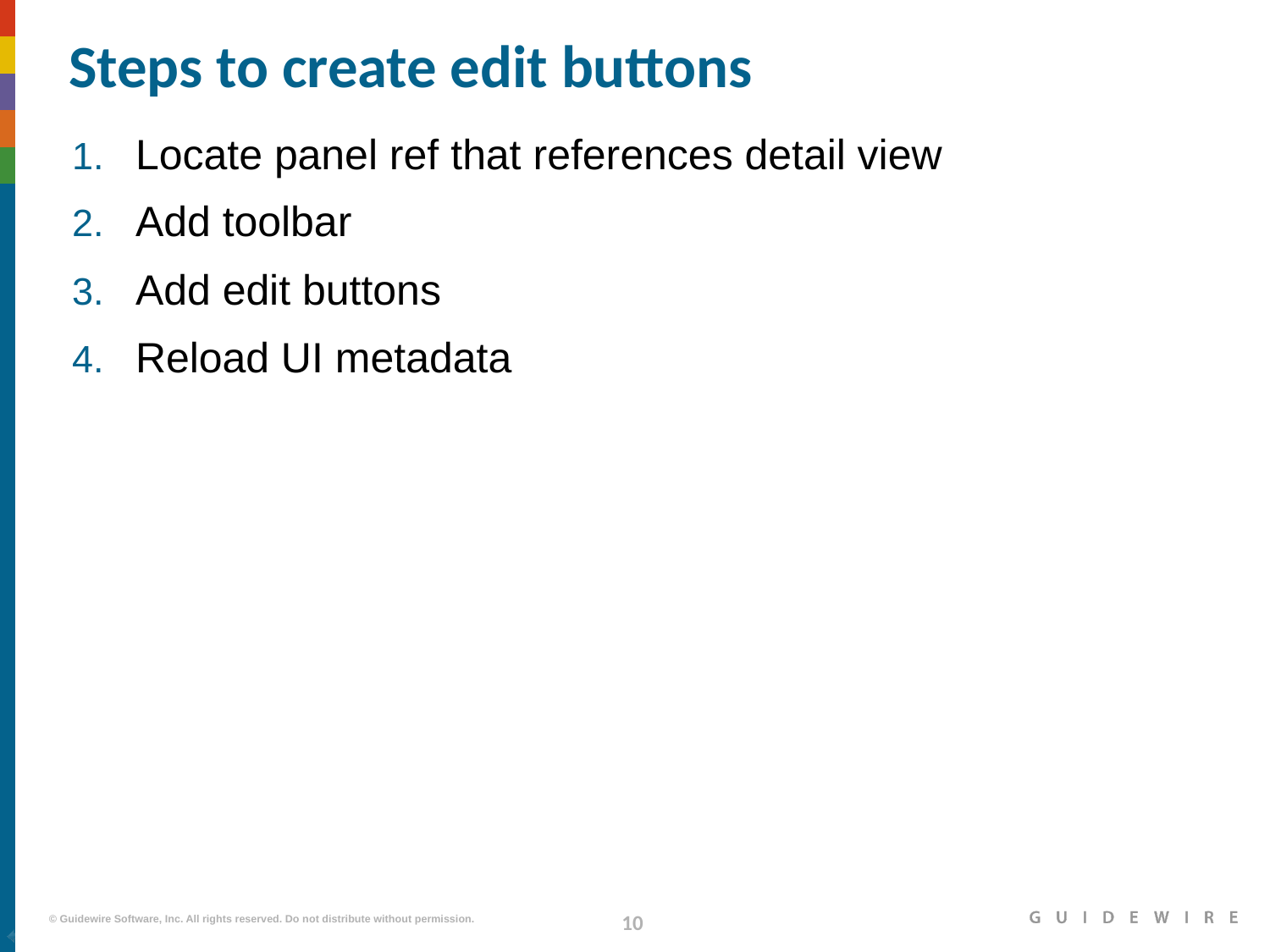

# Steps to create edit buttons
Locate panel ref that references detail view
Add toolbar
Add edit buttons
Reload UI metadata